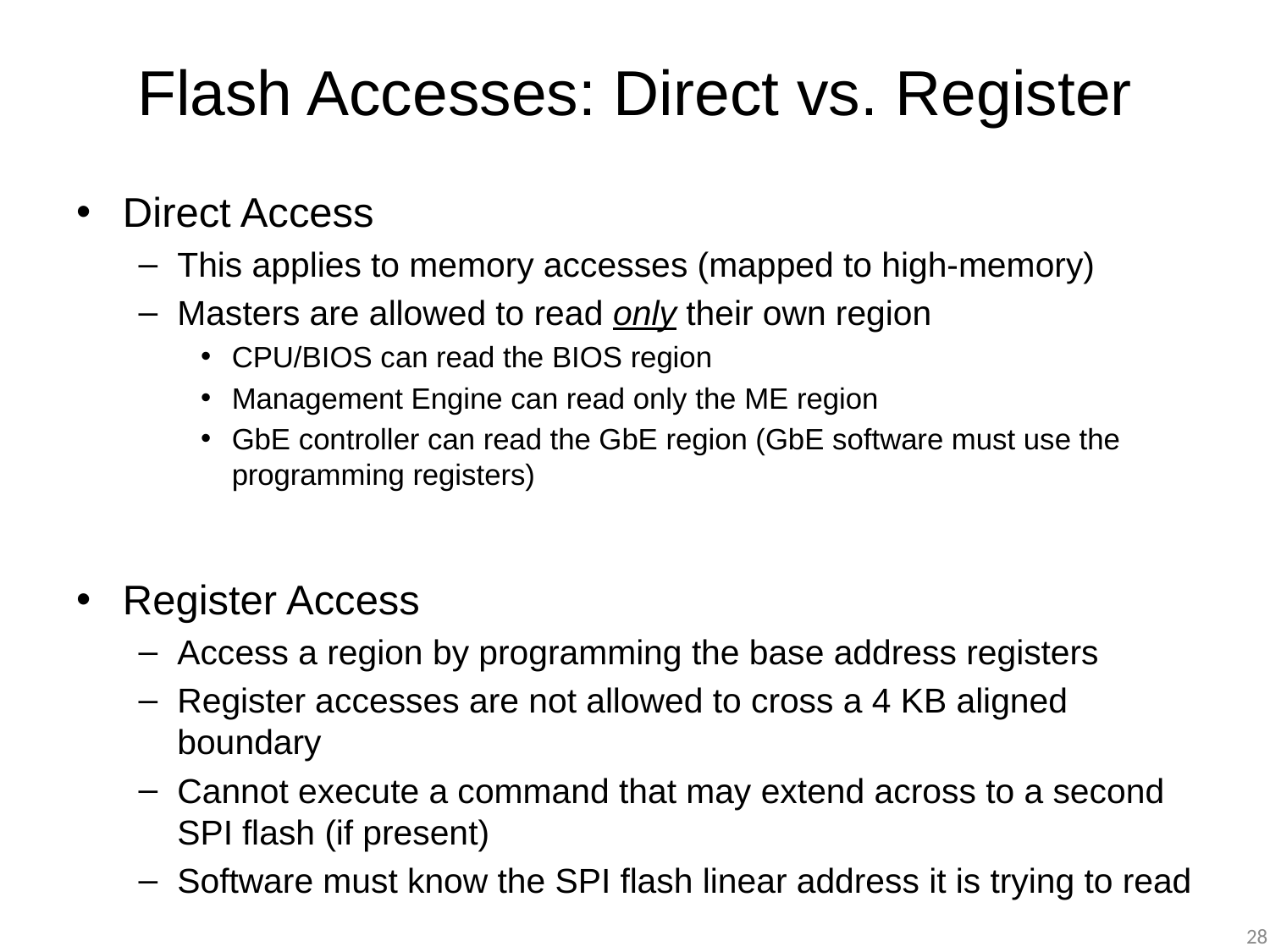

# Flash Accesses: Direct vs. Register
Direct Access
This applies to memory accesses (mapped to high-memory)
Masters are allowed to read only their own region
CPU/BIOS can read the BIOS region
Management Engine can read only the ME region
GbE controller can read the GbE region (GbE software must use the programming registers)

Register Access
Access a region by programming the base address registers
Register accesses are not allowed to cross a 4 KB aligned boundary
Cannot execute a command that may extend across to a second SPI flash (if present)
Software must know the SPI flash linear address it is trying to read
28